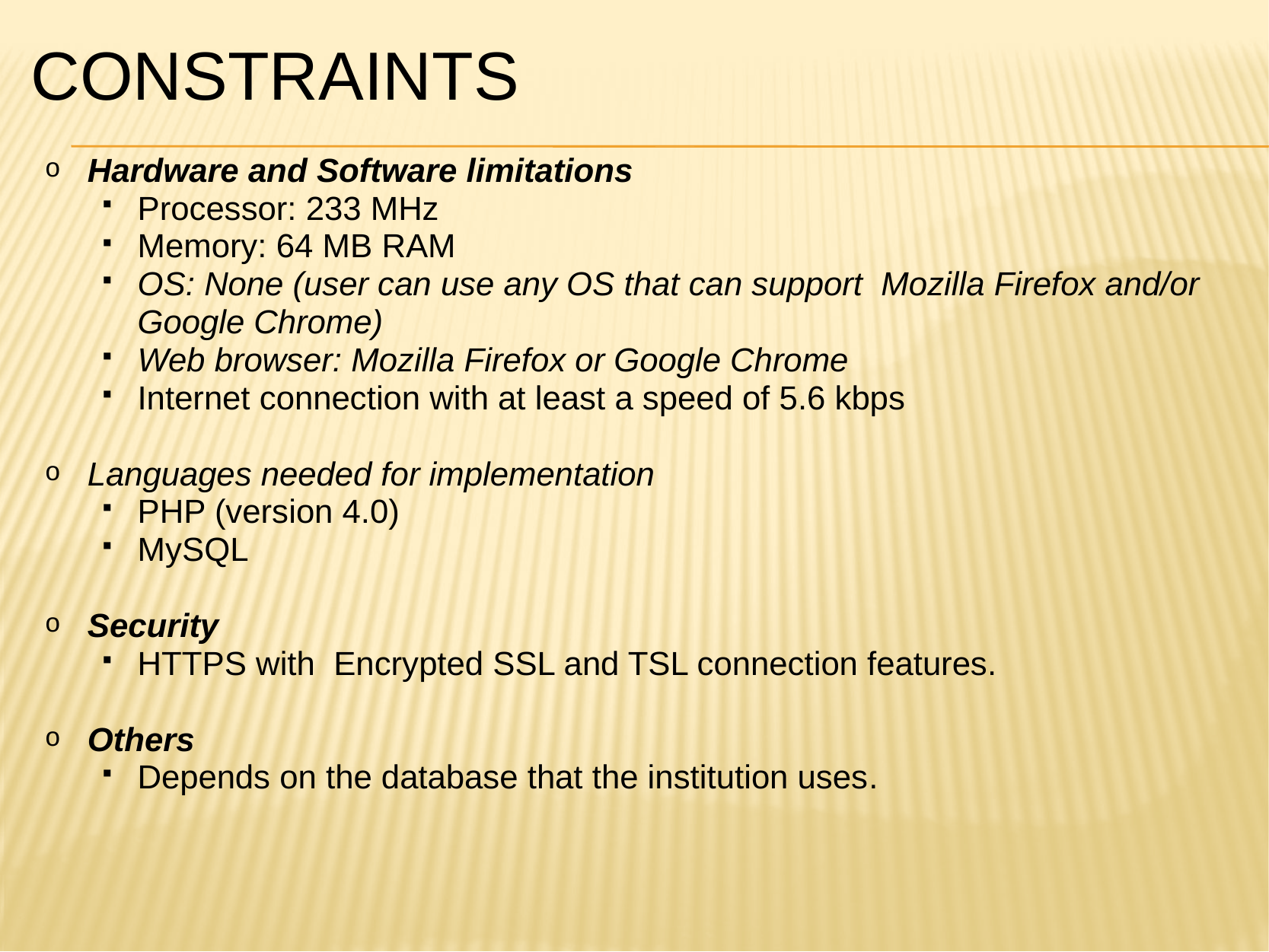

# Constraints
Hardware and Software limitations
Processor: 233 MHz
Memory: 64 MB RAM
OS: None (user can use any OS that can support  Mozilla Firefox and/or Google Chrome)
Web browser: Mozilla Firefox or Google Chrome
Internet connection with at least a speed of 5.6 kbps

Languages needed for implementation
PHP (version 4.0)
MySQL

Security
HTTPS with  Encrypted SSL and TSL connection features.

Others
Depends on the database that the institution uses.